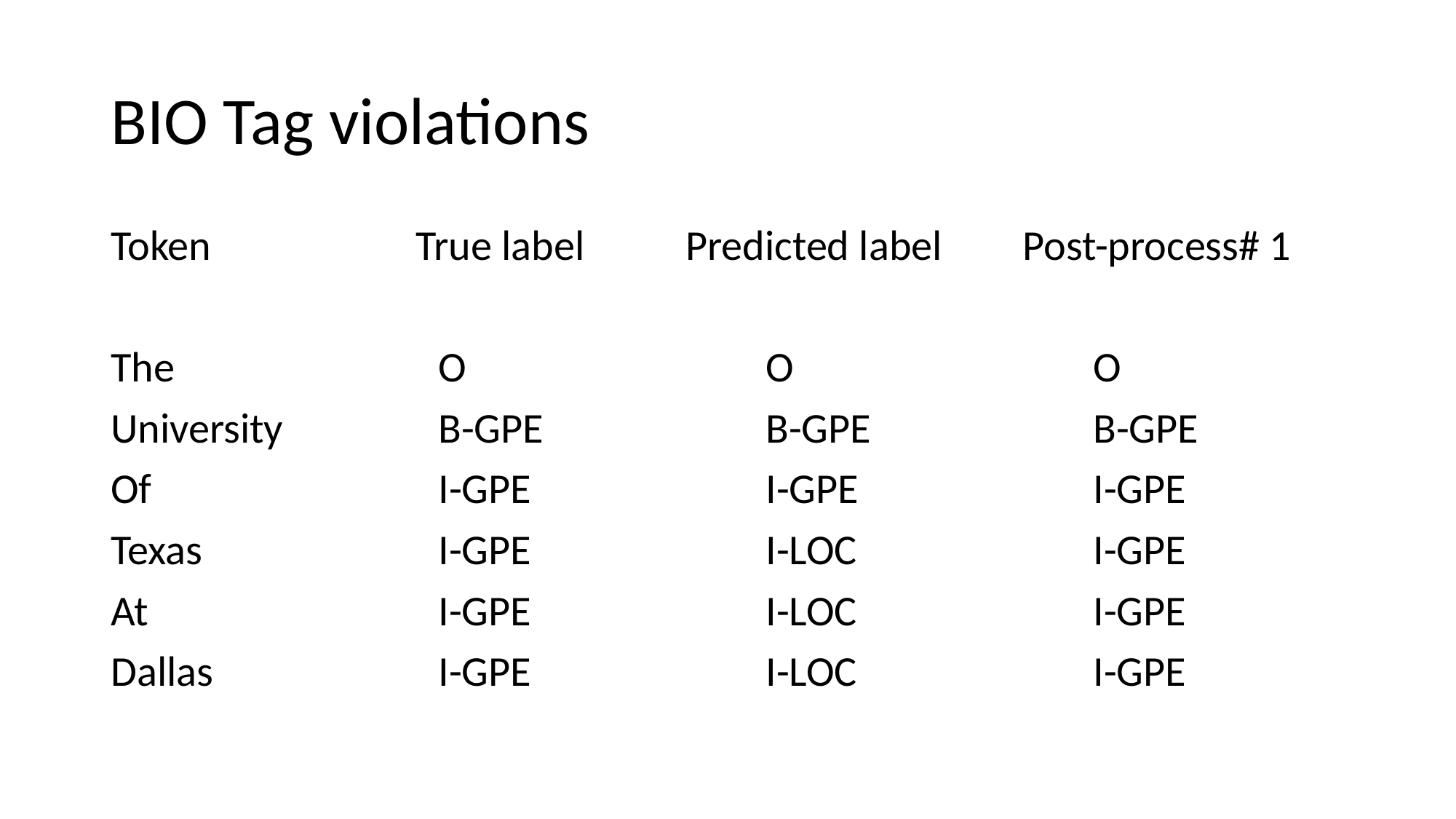

# BIO Tag violations
Token		         True label	   Predicted label	    Post-process# 1

The			O			O			O
University		B-GPE			B-GPE			B-GPE
Of			I-GPE			I-GPE			I-GPE
Texas			I-GPE			I-LOC			I-GPE
At			I-GPE			I-LOC			I-GPE
Dallas			I-GPE			I-LOC			I-GPE